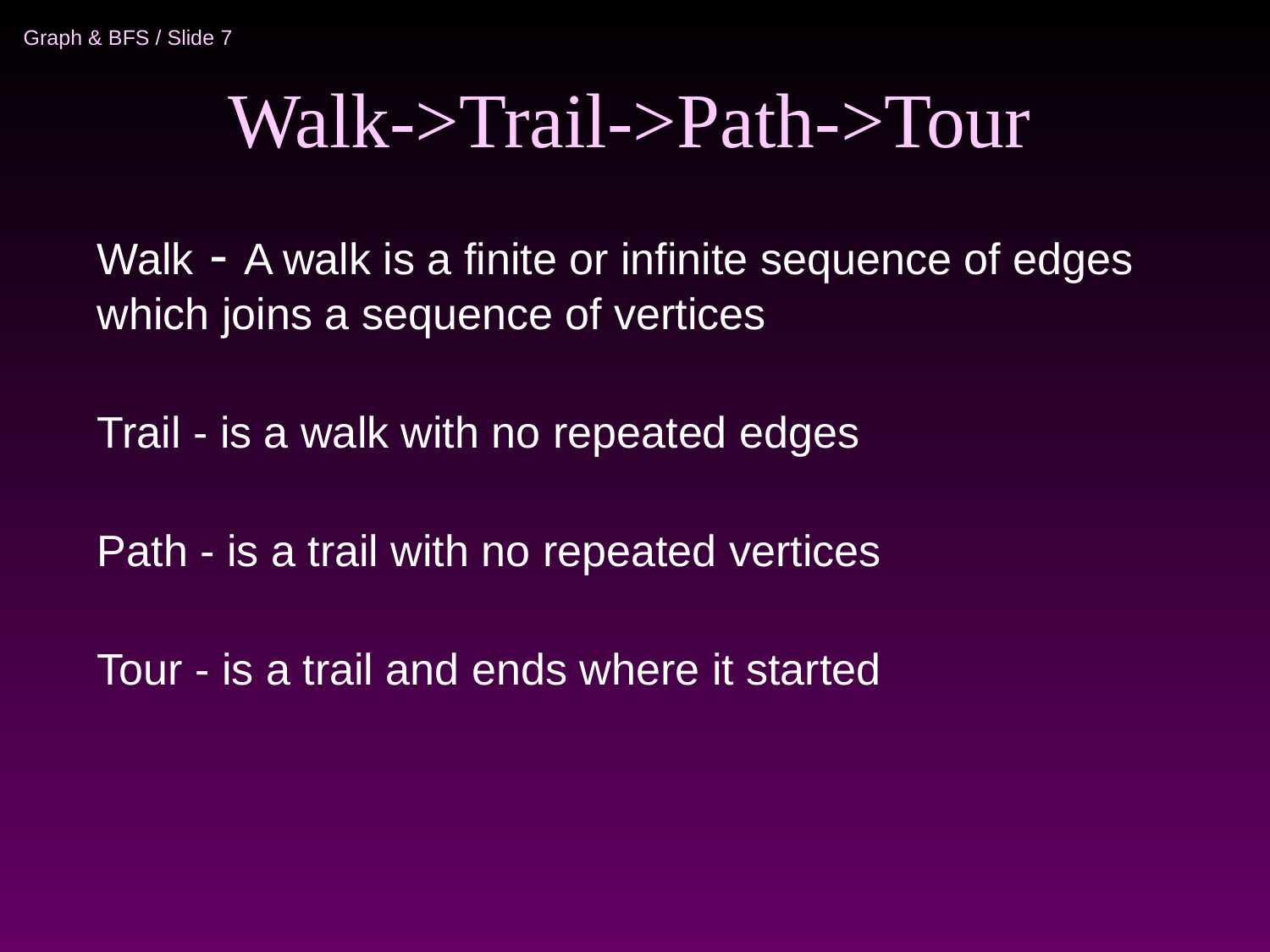

# Walk->Trail->Path->Tour
Walk - A walk is a finite or infinite sequence of edges which joins a sequence of vertices

Trail - is a walk with no repeated edges

Path - is a trail with no repeated vertices

Tour - is a trail and ends where it started